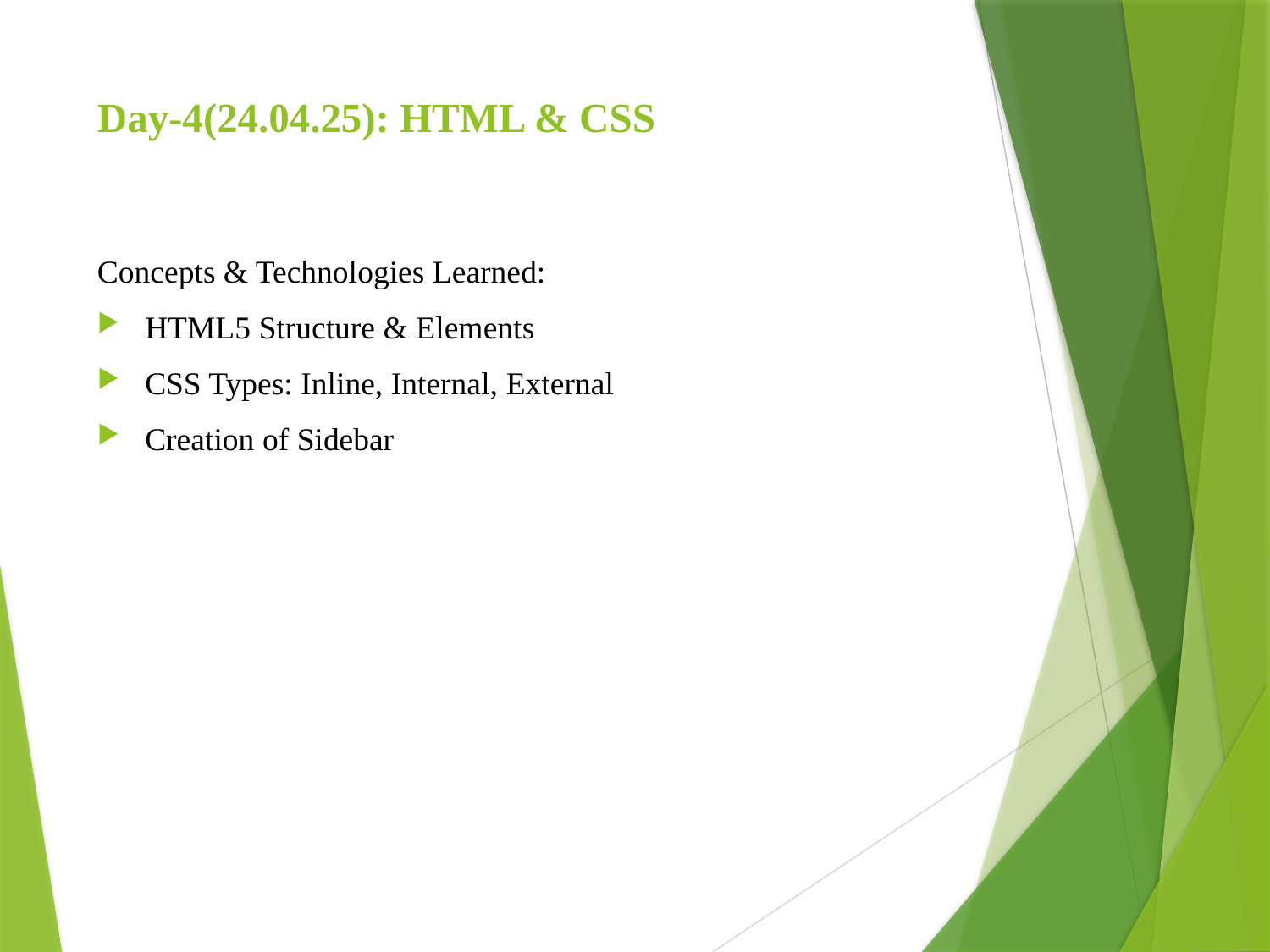

# Day-4(24.04.25): HTML & CSS
Concepts & Technologies Learned:
HTML5 Structure & Elements
CSS Types: Inline, Internal, External
Creation of Sidebar